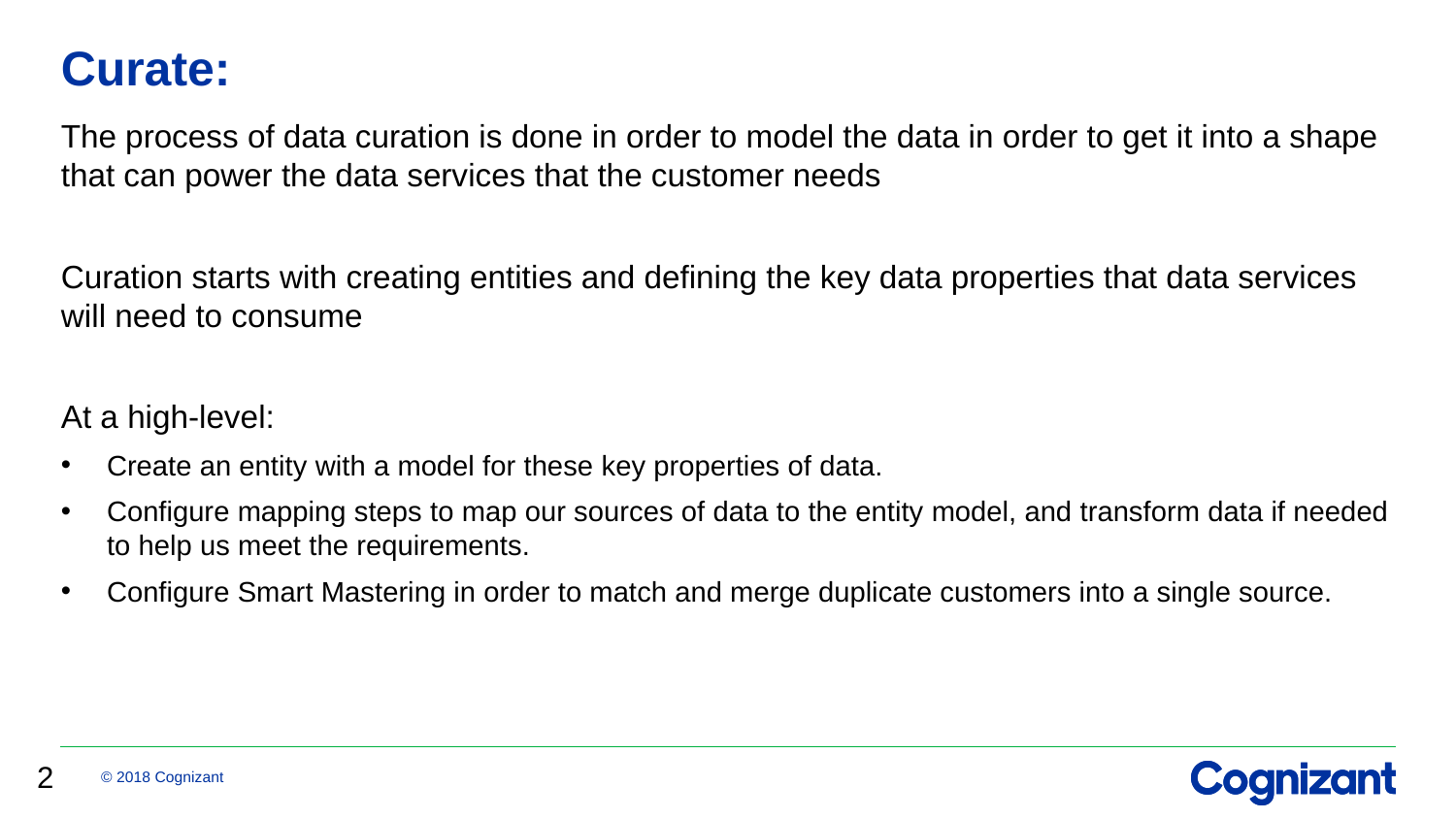

# Curate:
The process of data curation is done in order to model the data in order to get it into a shape that can power the data services that the customer needs

Curation starts with creating entities and defining the key data properties that data services will need to consume

At a high-level:
Create an entity with a model for these key properties of data.
Configure mapping steps to map our sources of data to the entity model, and transform data if needed to help us meet the requirements.
Configure Smart Mastering in order to match and merge duplicate customers into a single source.

2